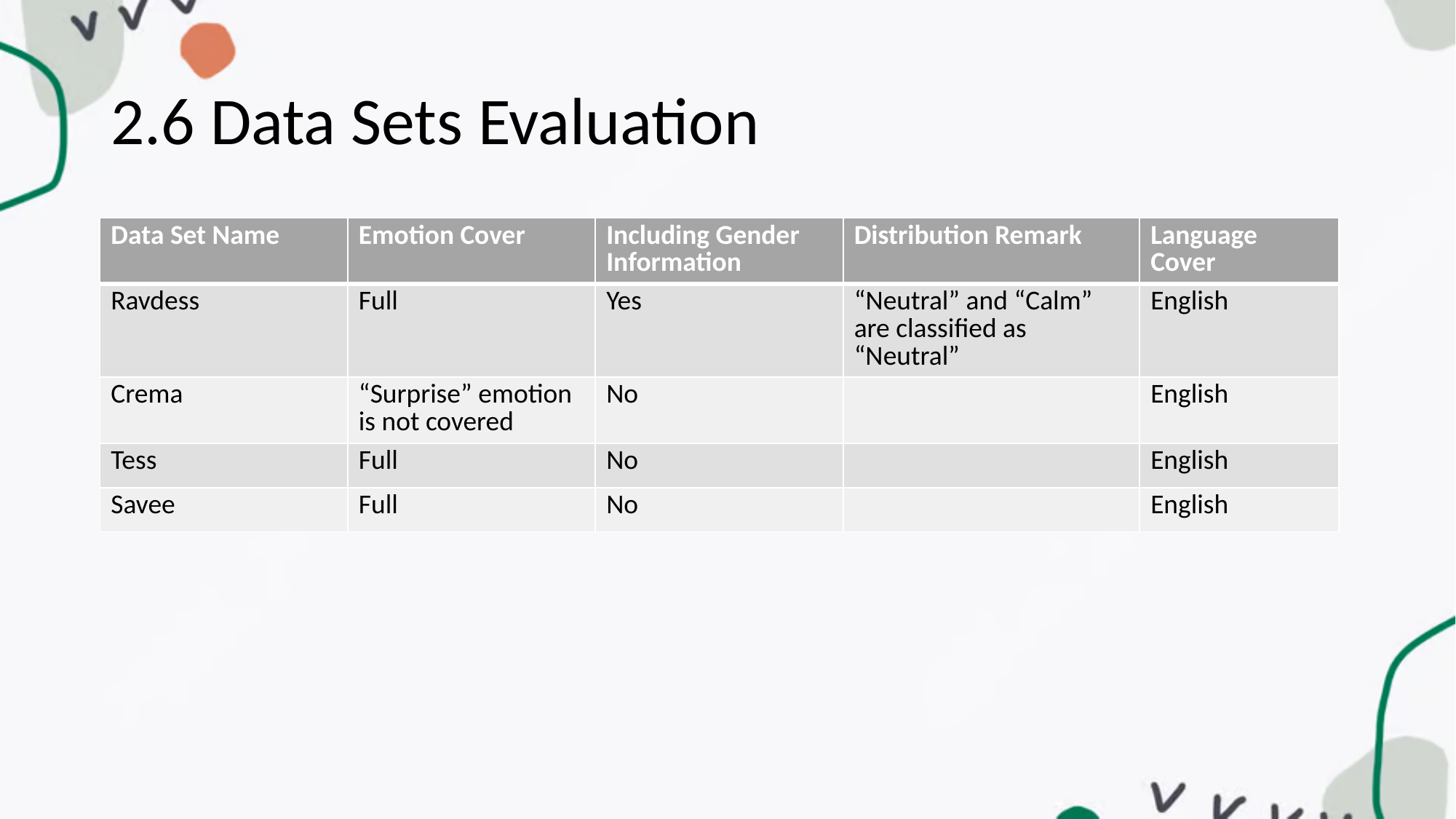

# 2.6 Data Sets Evaluation
| Data Set Name | Emotion Cover | Including Gender Information | Distribution Remark | Language Cover |
| --- | --- | --- | --- | --- |
| Ravdess | Full | Yes | “Neutral” and “Calm” are classified as “Neutral” | English |
| Crema | “Surprise” emotion is not covered | No |  | English |
| Tess | Full | No |  | English |
| Savee | Full | No |  | English |